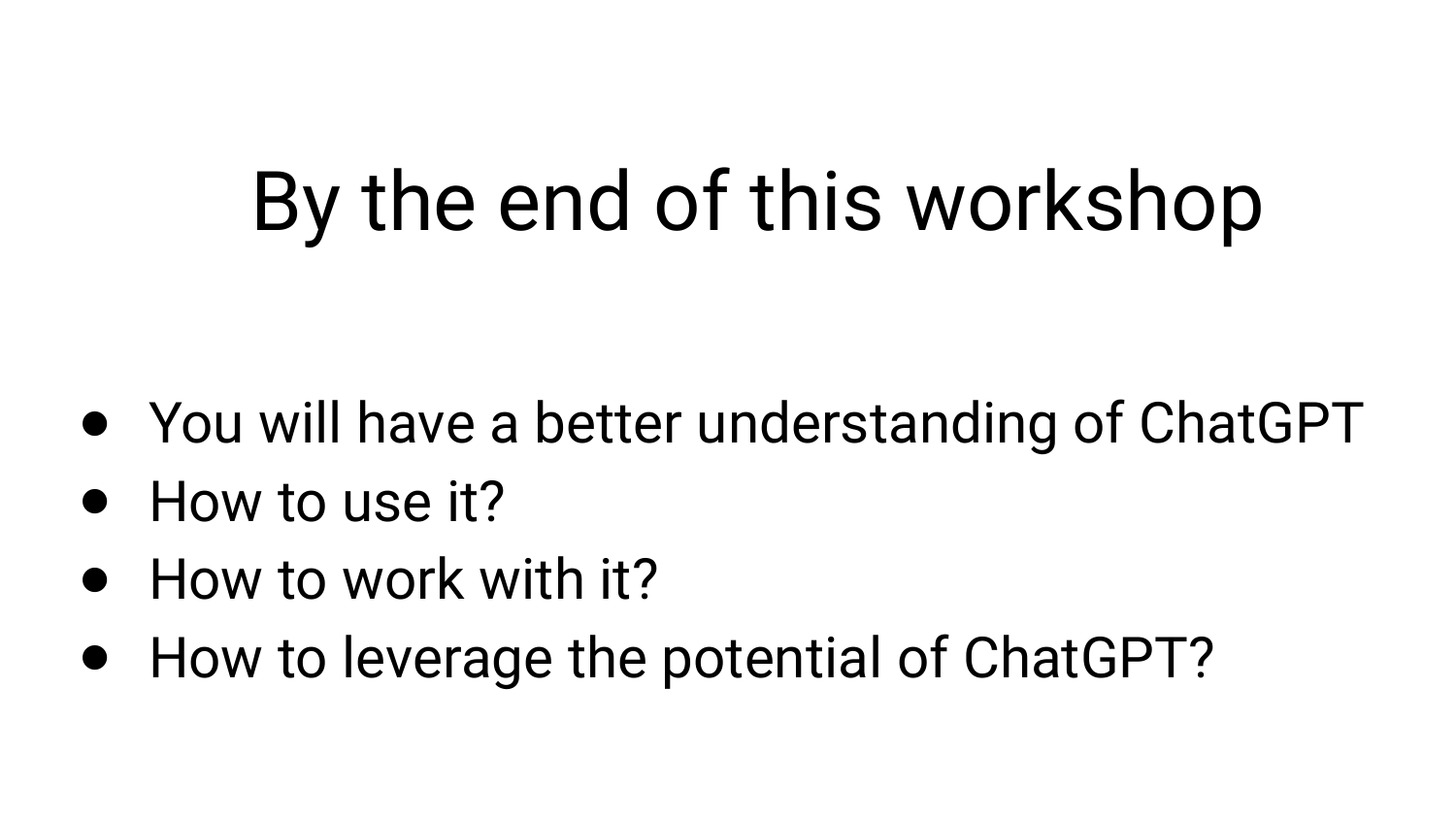

# By the end of this workshop

You will have a better understanding of ChatGPT
How to use it?
How to work with it?
How to leverage the potential of ChatGPT?